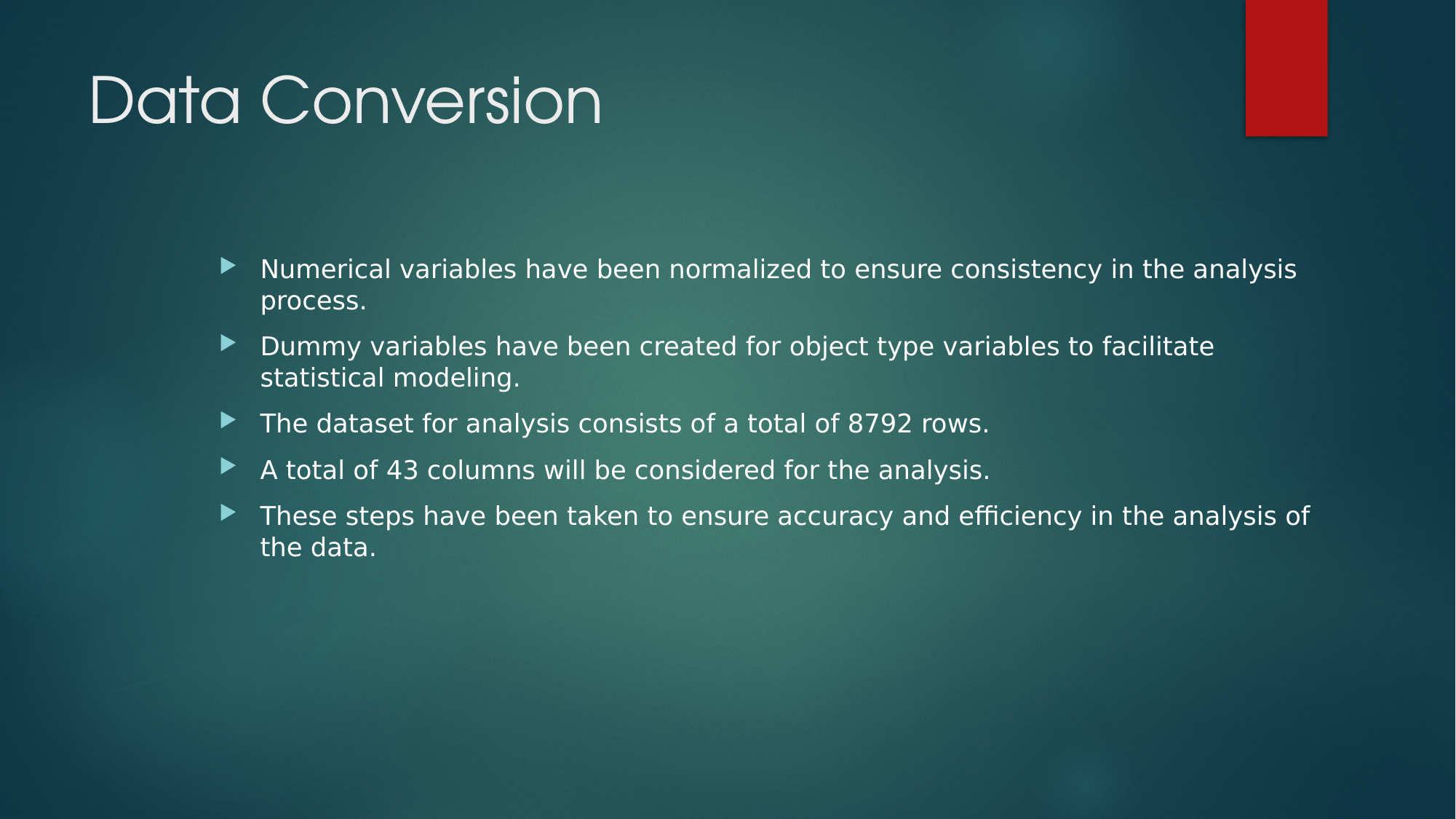

# Data Conversion
Numerical variables have been normalized to ensure consistency in the analysis process.
Dummy variables have been created for object type variables to facilitate statistical modeling.
The dataset for analysis consists of a total of 8792 rows.
A total of 43 columns will be considered for the analysis.
These steps have been taken to ensure accuracy and efficiency in the analysis of the data.